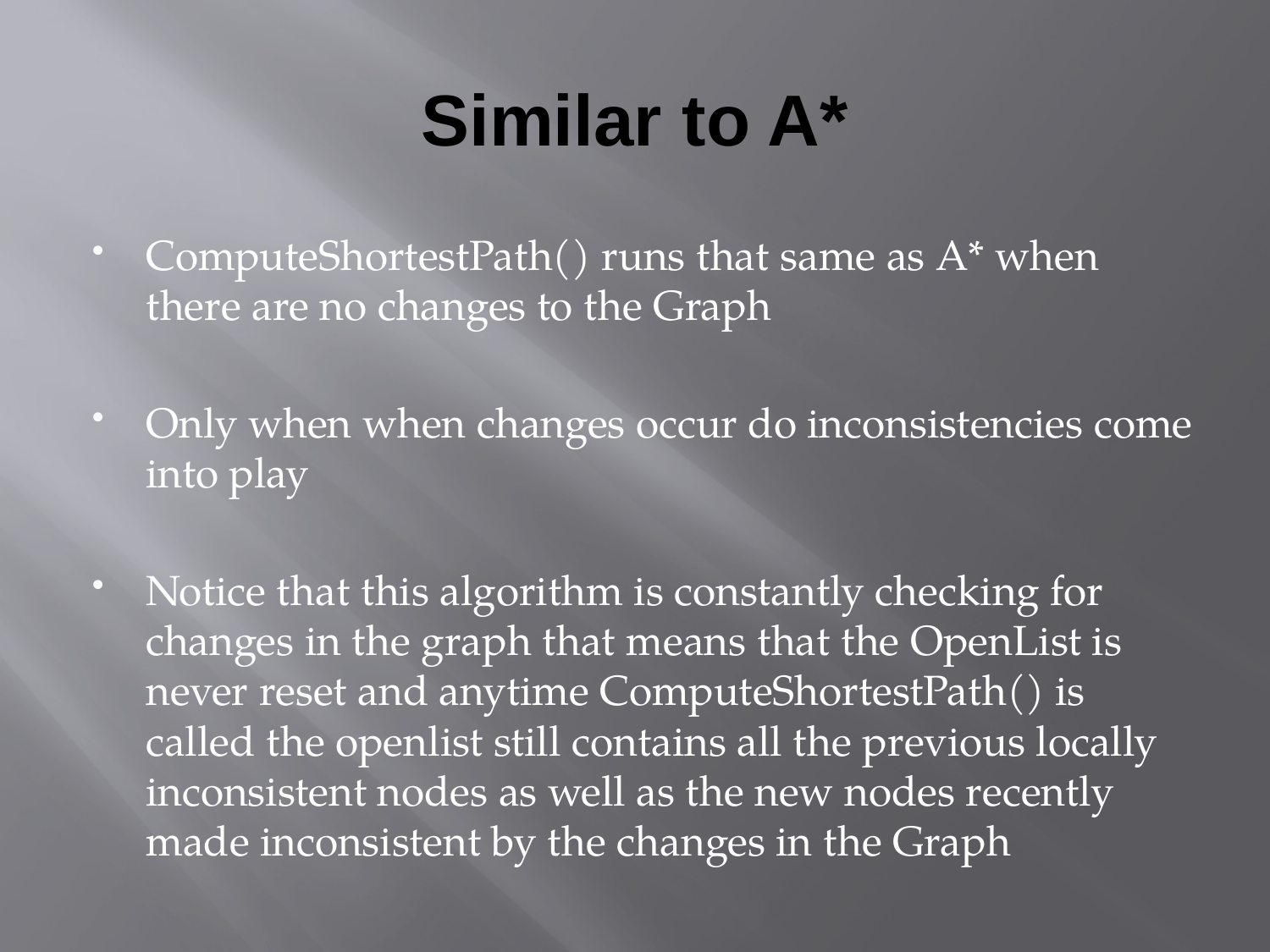

# Similar to A*
ComputeShortestPath() runs that same as A* when there are no changes to the Graph

Only when when changes occur do inconsistencies come into play

Notice that this algorithm is constantly checking for changes in the graph that means that the OpenList is never reset and anytime ComputeShortestPath() is called the openlist still contains all the previous locally inconsistent nodes as well as the new nodes recently made inconsistent by the changes in the Graph